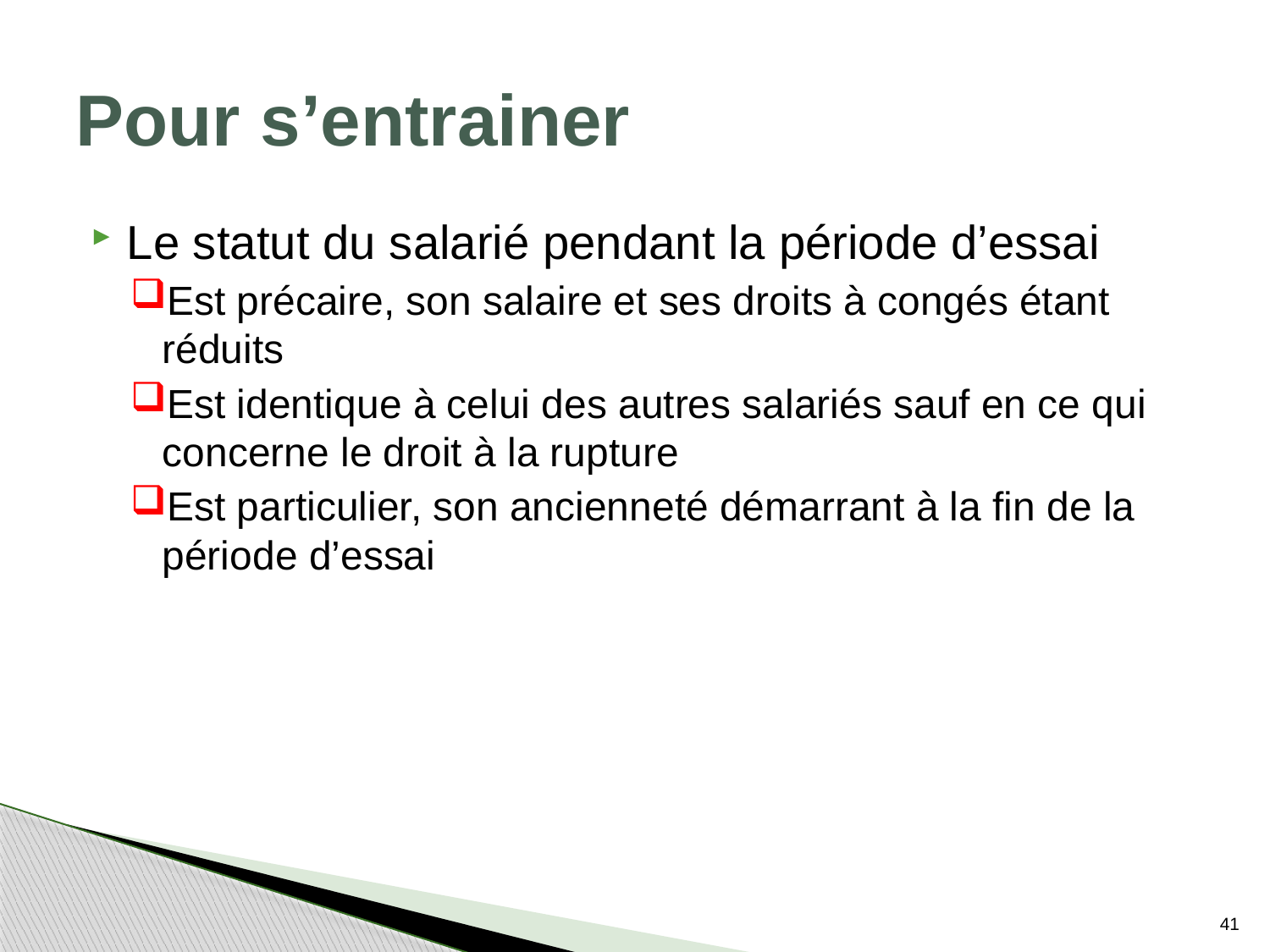

# Pour s’entrainer
Le statut du salarié pendant la période d’essai
Est précaire, son salaire et ses droits à congés étant réduits
Est identique à celui des autres salariés sauf en ce qui concerne le droit à la rupture
Est particulier, son ancienneté démarrant à la fin de la période d’essai
41